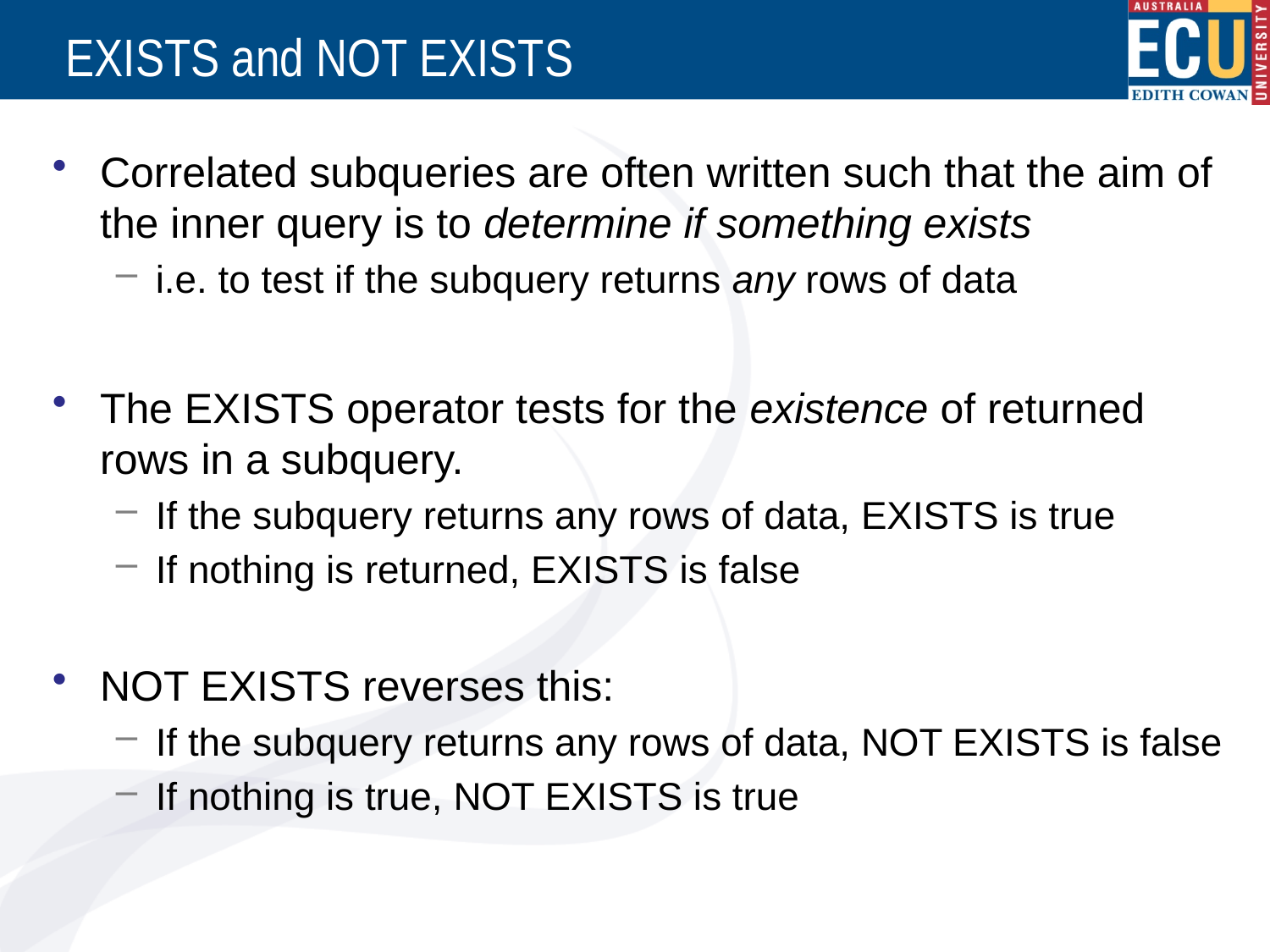

# EXISTS and NOT EXISTS
Correlated subqueries are often written such that the aim of the inner query is to determine if something exists
i.e. to test if the subquery returns any rows of data

The EXISTS operator tests for the existence of returned rows in a subquery.
If the subquery returns any rows of data, EXISTS is true
If nothing is returned, EXISTS is false

NOT EXISTS reverses this:
If the subquery returns any rows of data, NOT EXISTS is false
If nothing is true, NOT EXISTS is true